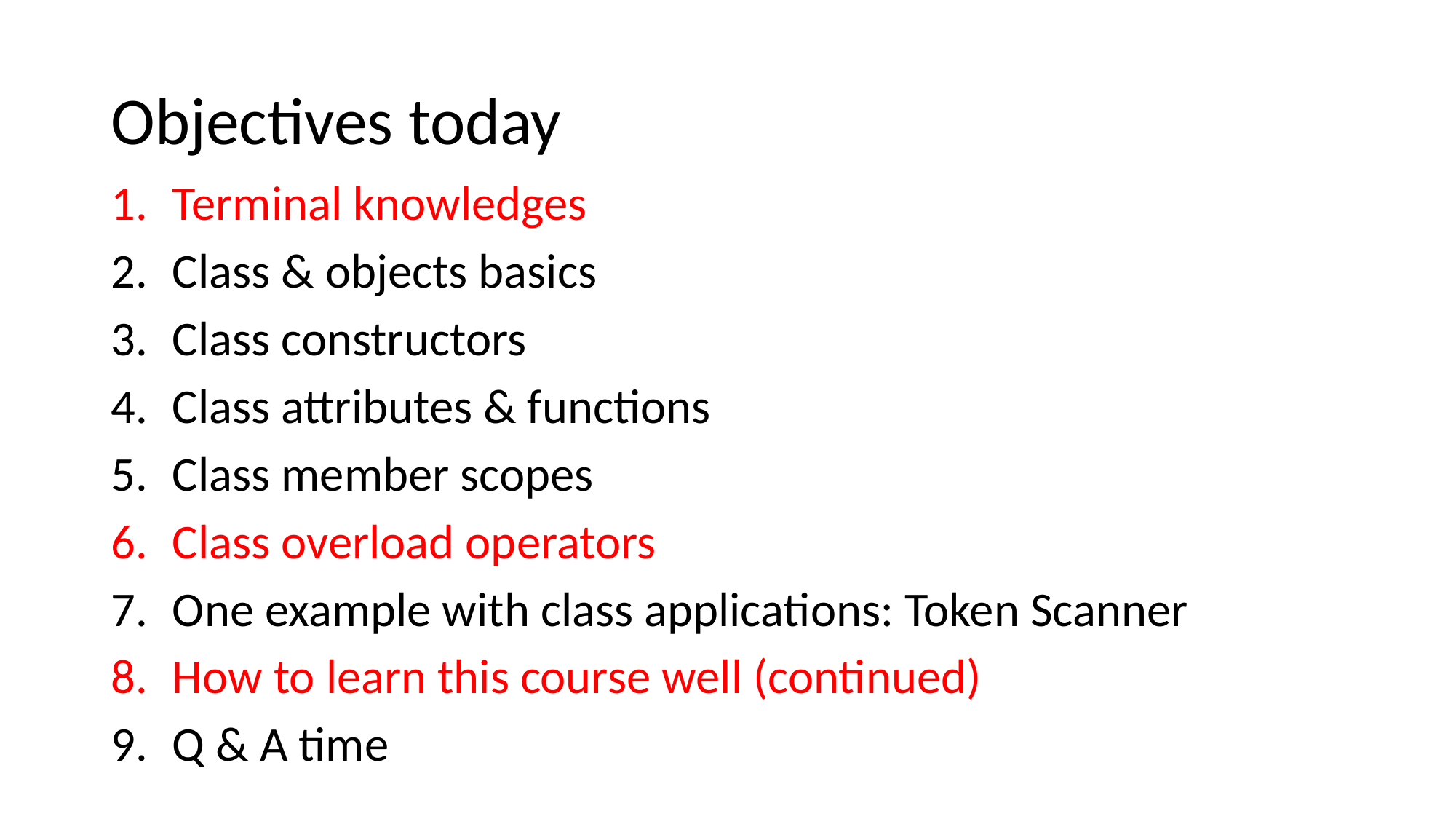

# Objectives today
Terminal knowledges
Class & objects basics
Class constructors
Class attributes & functions
Class member scopes
Class overload operators
One example with class applications: Token Scanner
How to learn this course well (continued)
Q & A time